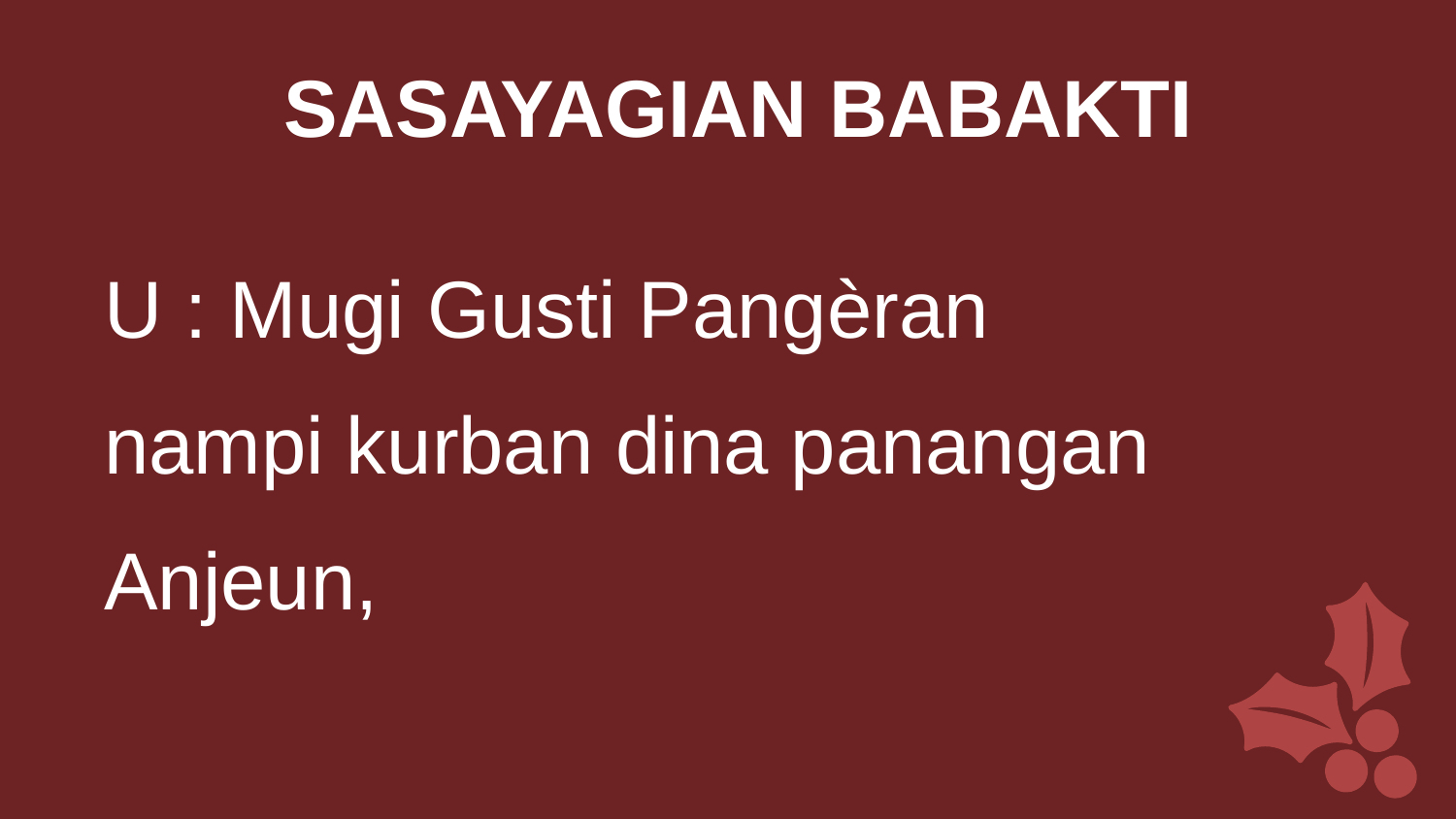

SASAYAGIAN BABAKTI
U : Mugi Gusti Pangèran
nampi kurban dina panangan
Anjeun,